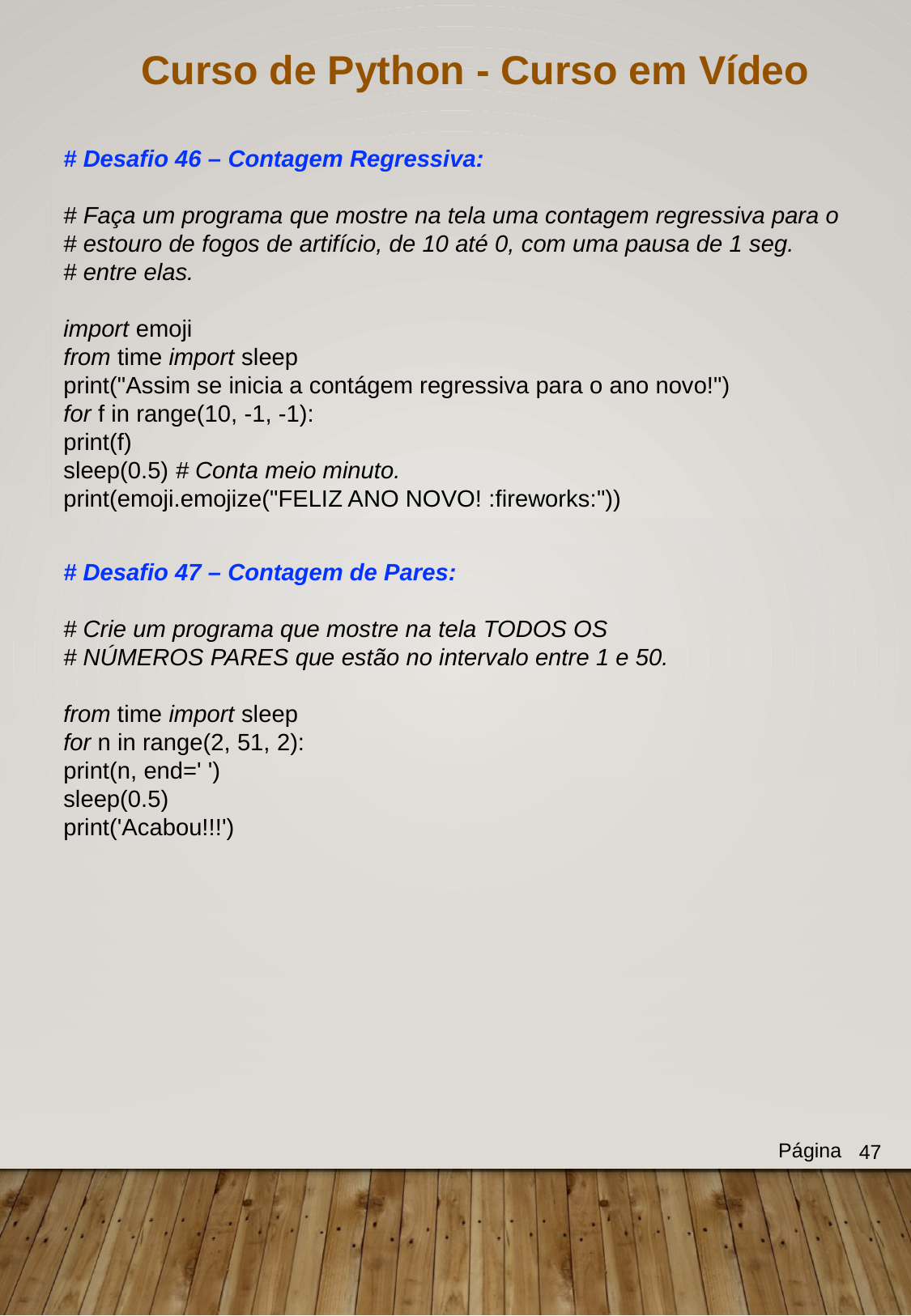

Curso de Python - Curso em Vídeo
# Desafio 46 – Contagem Regressiva:

# Faça um programa que mostre na tela uma contagem regressiva para o
# estouro de fogos de artifício, de 10 até 0, com uma pausa de 1 seg.
# entre elas.
import emoji
from time import sleep
print("Assim se inicia a contágem regressiva para o ano novo!")
for f in range(10, -1, -1):
print(f)
sleep(0.5) # Conta meio minuto.
print(emoji.emojize("FELIZ ANO NOVO! :fireworks:"))
# Desafio 47 – Contagem de Pares:

# Crie um programa que mostre na tela TODOS OS
# NÚMEROS PARES que estão no intervalo entre 1 e 50.
from time import sleep
for n in range(2, 51, 2):
print(n, end=' ')
sleep(0.5)
print('Acabou!!!')
Página
47